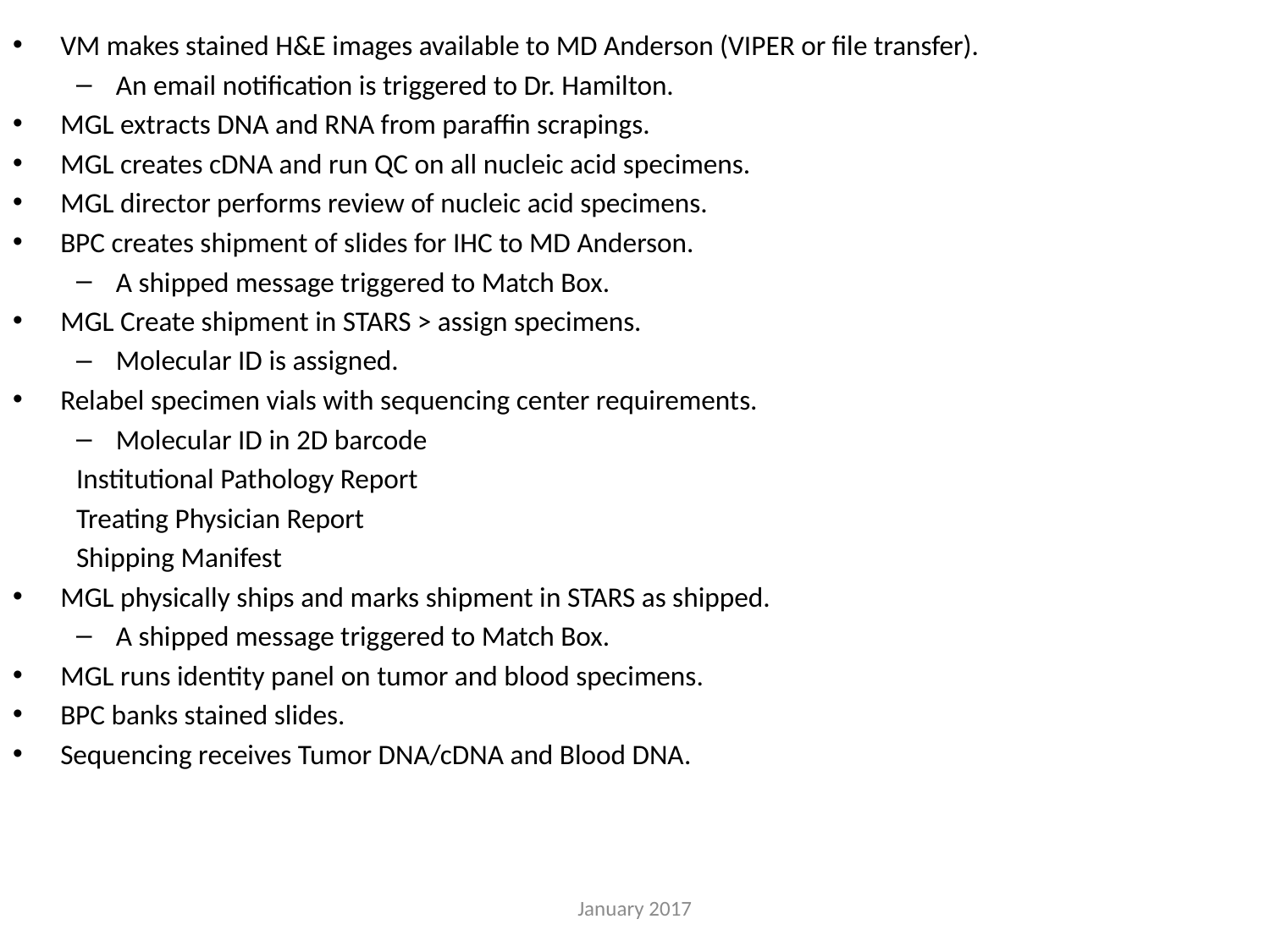

VM makes stained H&E images available to MD Anderson (VIPER or file transfer).
An email notification is triggered to Dr. Hamilton.
MGL extracts DNA and RNA from paraffin scrapings.
MGL creates cDNA and run QC on all nucleic acid specimens.
MGL director performs review of nucleic acid specimens.
BPC creates shipment of slides for IHC to MD Anderson.
A shipped message triggered to Match Box.
MGL Create shipment in STARS > assign specimens.
Molecular ID is assigned.
Relabel specimen vials with sequencing center requirements.
Molecular ID in 2D barcode
Institutional Pathology Report
Treating Physician Report
Shipping Manifest
MGL physically ships and marks shipment in STARS as shipped.
A shipped message triggered to Match Box.
MGL runs identity panel on tumor and blood specimens.
BPC banks stained slides.
Sequencing receives Tumor DNA/cDNA and Blood DNA.

January 2017